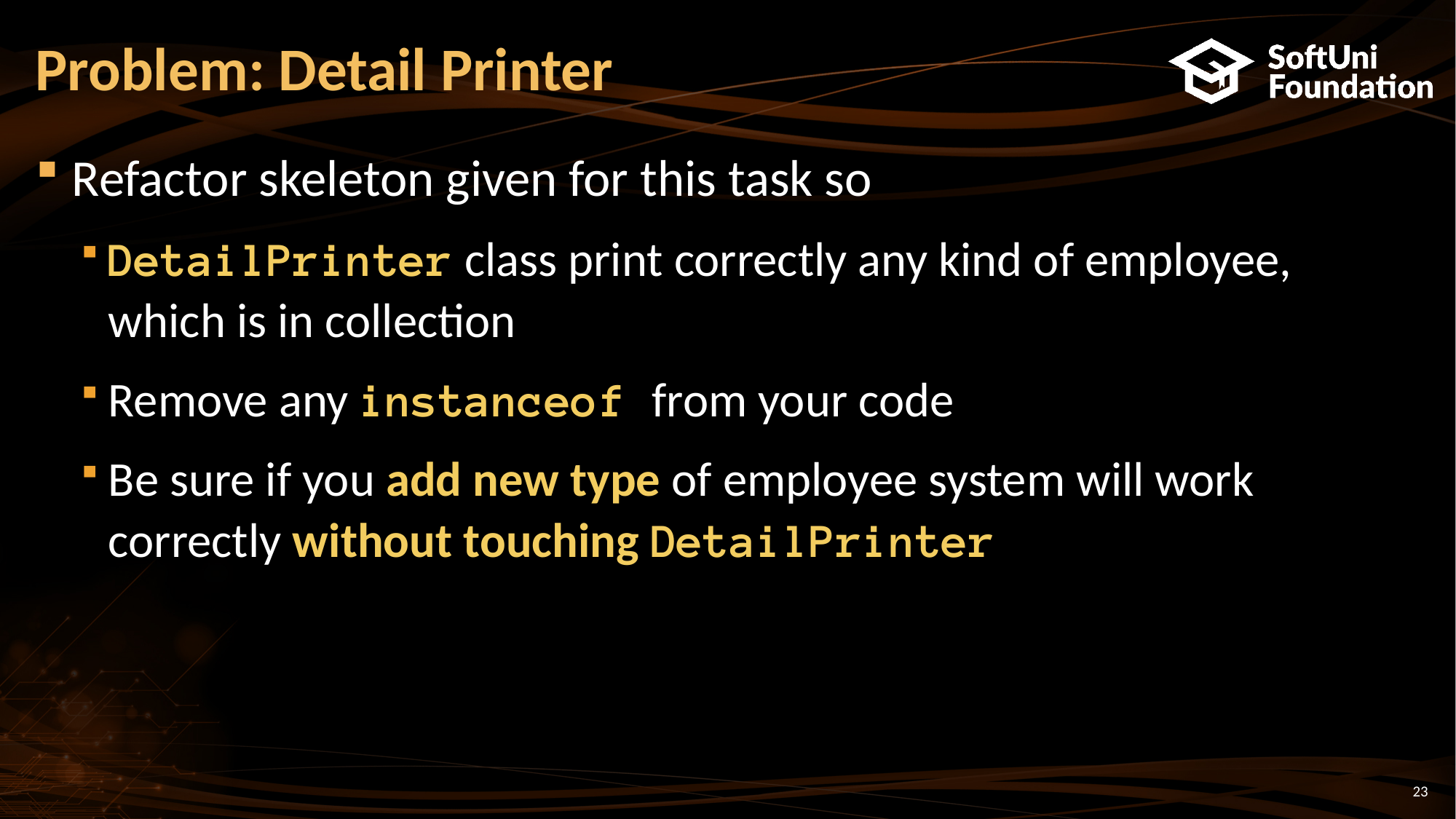

Problem: Detail Printer
Refactor skeleton given for this task so
DetailPrinter class print correctly any kind of employee, which is in collection
Remove any instanceof from your code
Be sure if you add new type of employee system will work correctly without touching DetailPrinter
23